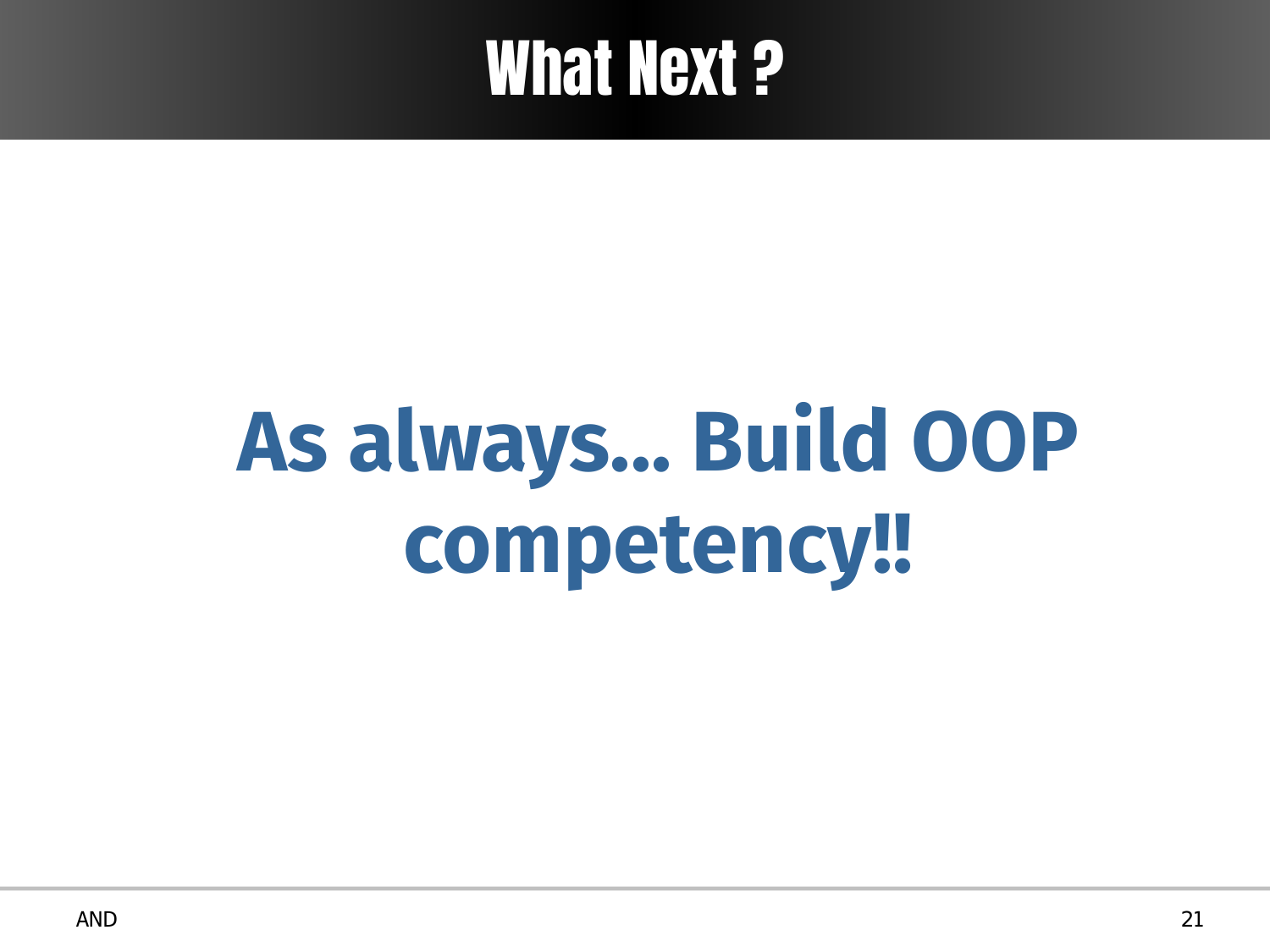

# What Next ?

	As always... Build OOP competency!!
AND
21